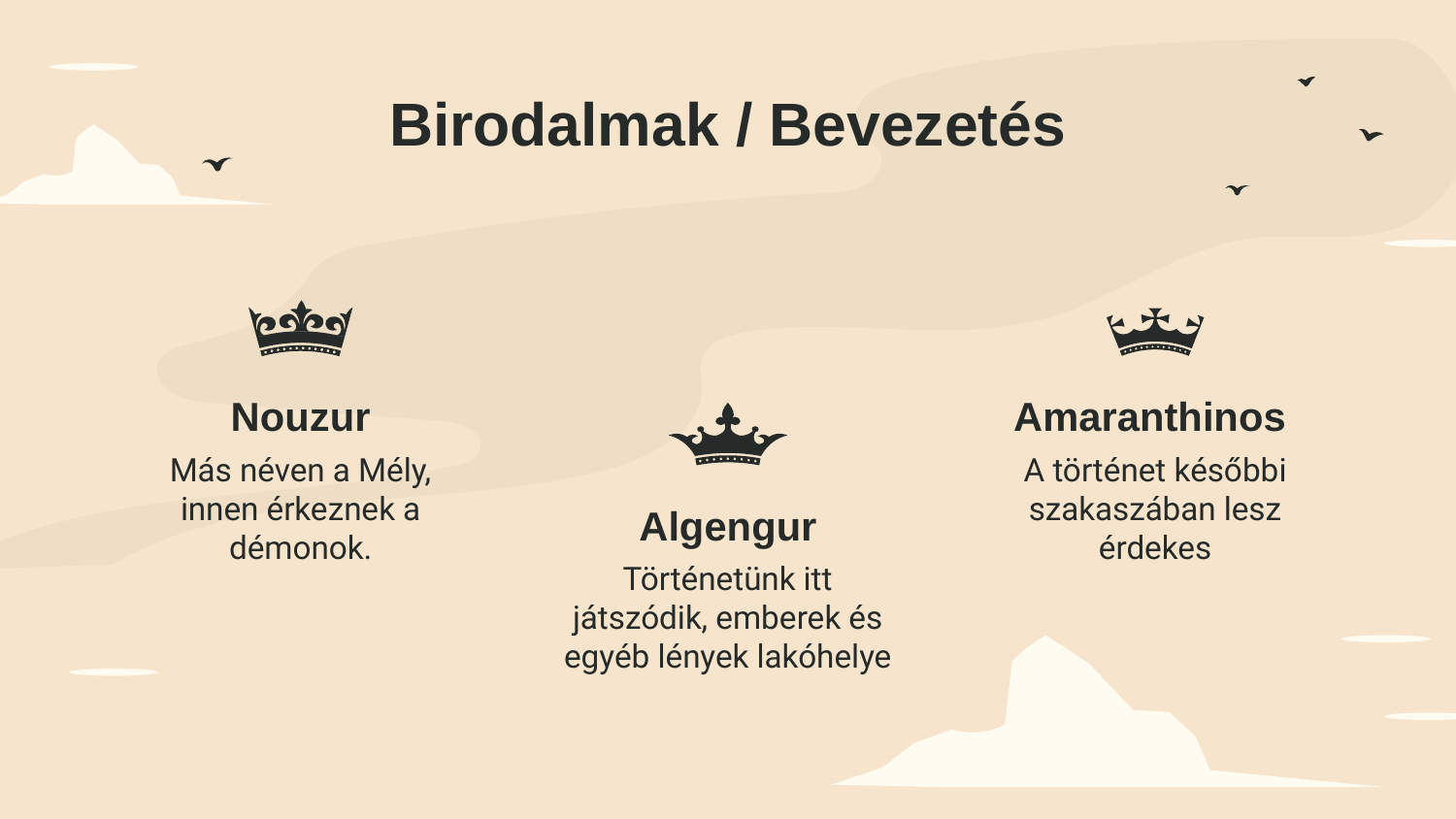

# Birodalmak / Bevezetés

Nouzur
Amaranthinos

Más néven a Mély, innen érkeznek a démonok.
A történet későbbi szakaszában lesz érdekes
Algengur
Történetünk itt játszódik, emberek és egyéb lények lakóhelye